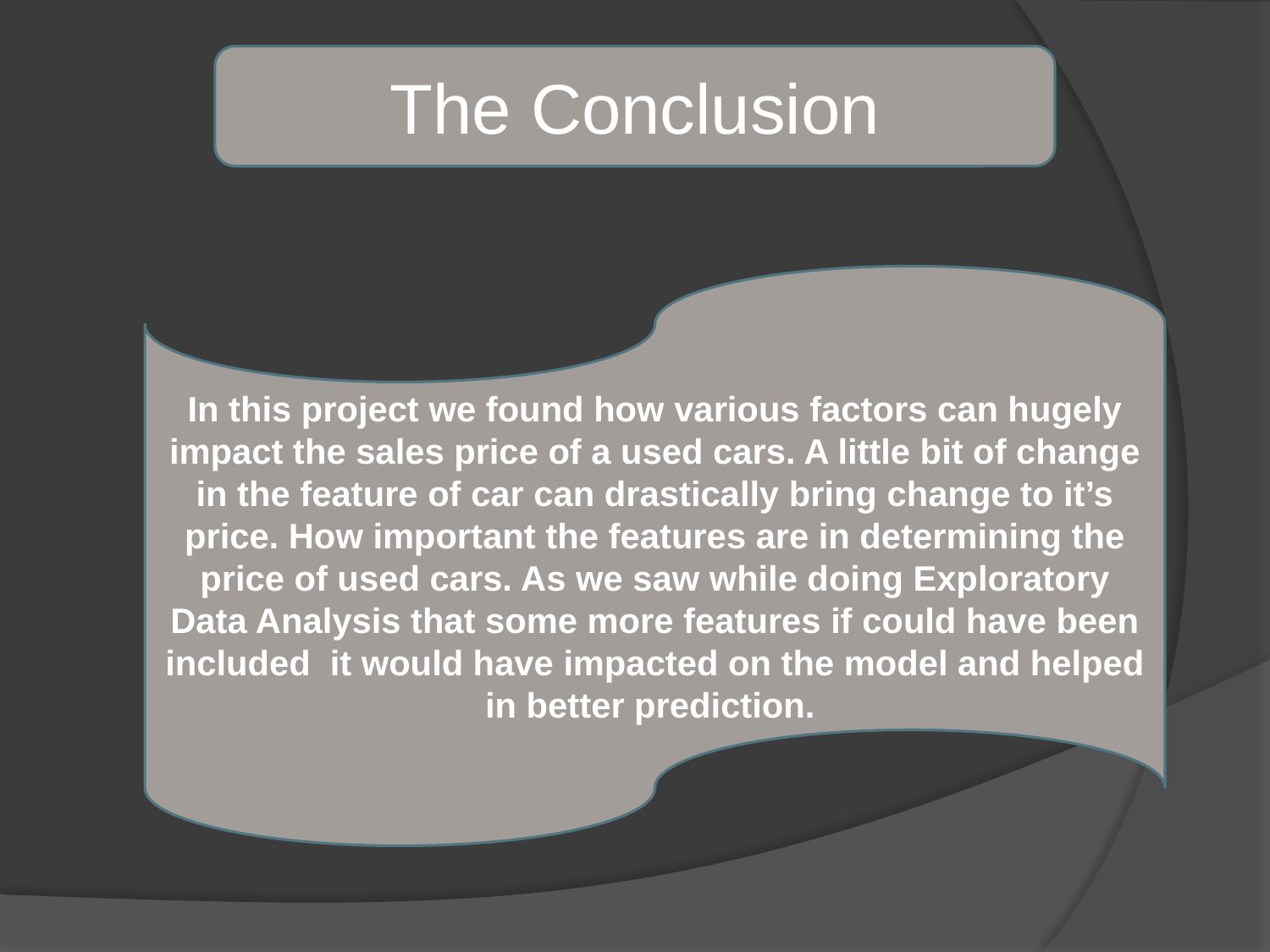

The Conclusion
In this project we found how various factors can hugely impact the sales price of a used cars. A little bit of change in the feature of car can drastically bring change to it’s price. How important the features are in determining the price of used cars. As we saw while doing Exploratory Data Analysis that some more features if could have been included  it would have impacted on the model and helped in better prediction.